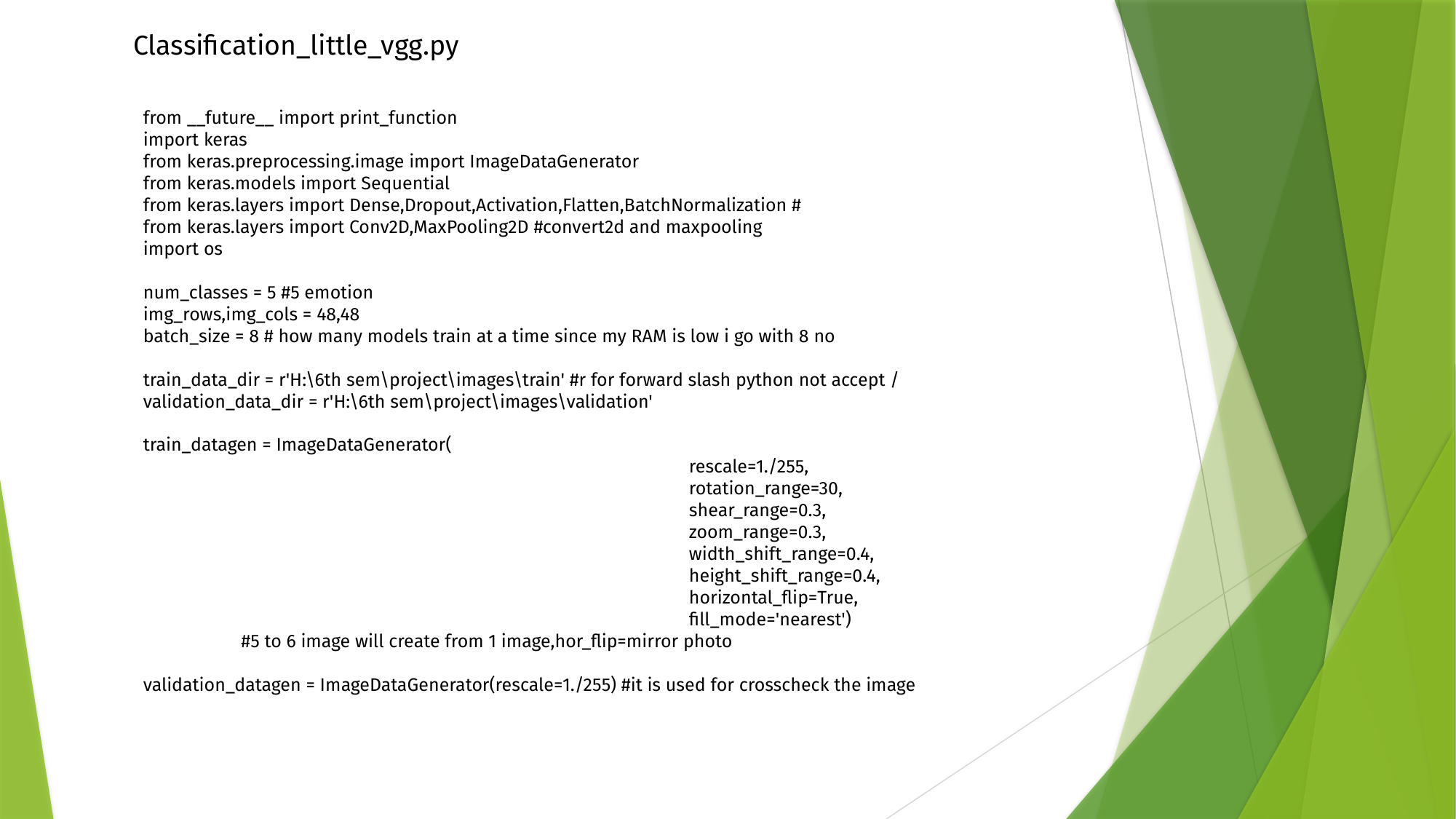

Classification_little_vgg.py
# from __future__ import print_function import keras from keras.preprocessing.image import ImageDataGenerator from keras.models import Sequential from keras.layers import Dense,Dropout,Activation,Flatten,BatchNormalization # from keras.layers import Conv2D,MaxPooling2D #convert2d and maxpooling import os num_classes = 5 #5 emotion img_rows,img_cols = 48,48 batch_size = 8 # how many models train at a time since my RAM is low i go with 8 no train_data_dir = r'H:\6th sem\project\images\train' #r for forward slash python not accept / validation_data_dir = r'H:\6th sem\project\images\validation' train_datagen = ImageDataGenerator( rescale=1./255, rotation_range=30, shear_range=0.3, zoom_range=0.3, width_shift_range=0.4, height_shift_range=0.4, horizontal_flip=True, fill_mode='nearest') #5 to 6 image will create from 1 image,hor_flip=mirror photo validation_datagen = ImageDataGenerator(rescale=1./255) #it is used for crosscheck the image